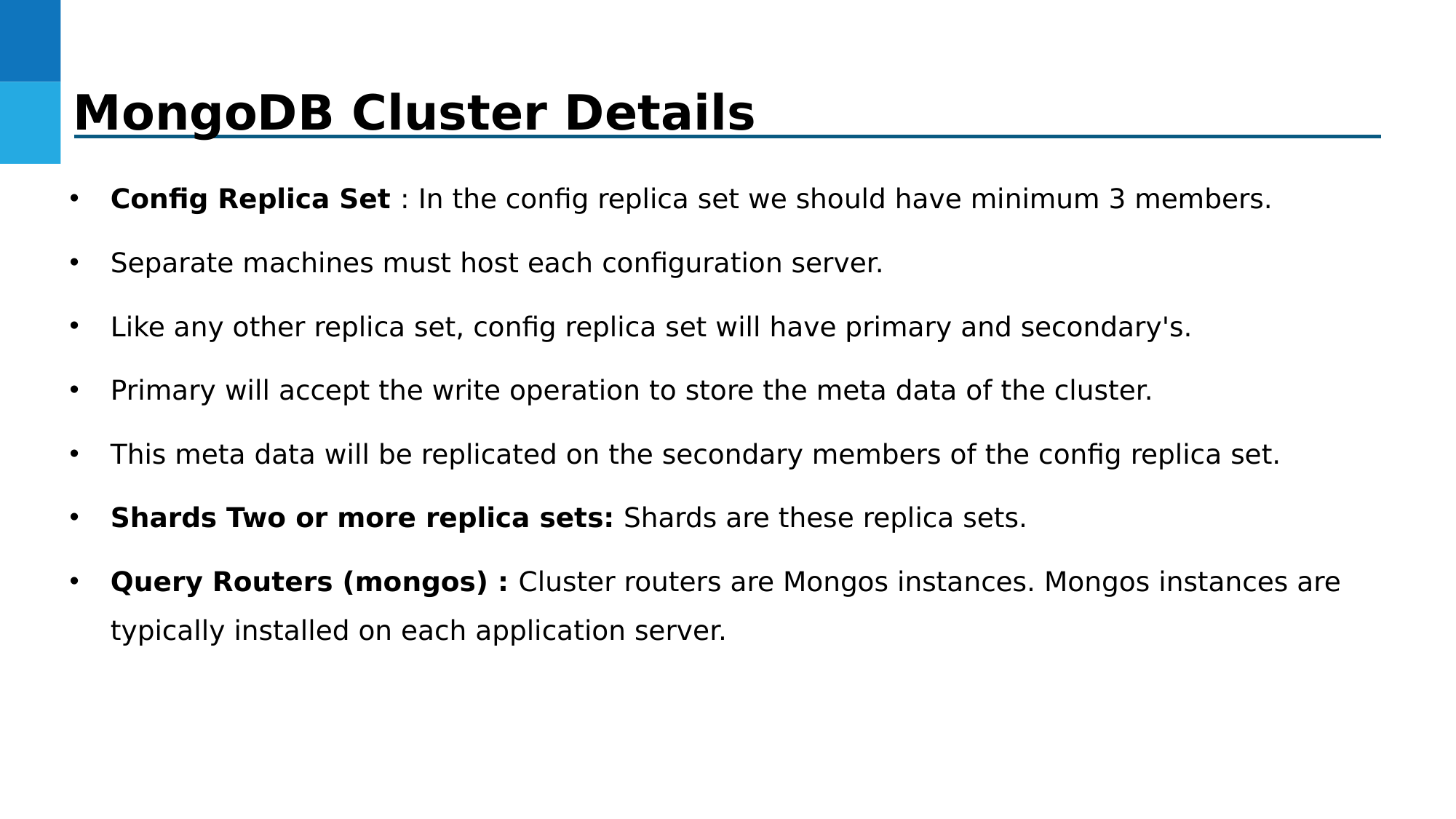

MongoDB Cluster Details
Config Replica Set : In the config replica set we should have minimum 3 members.
Separate machines must host each configuration server.
Like any other replica set, config replica set will have primary and secondary's.
Primary will accept the write operation to store the meta data of the cluster.
This meta data will be replicated on the secondary members of the config replica set.
Shards Two or more replica sets: Shards are these replica sets.
Query Routers (mongos) : Cluster routers are Mongos instances. Mongos instances are typically installed on each application server.
DO NOT WRITE ANYTHING
HERE. LEAVE THIS SPACE FOR
 WEBCAM